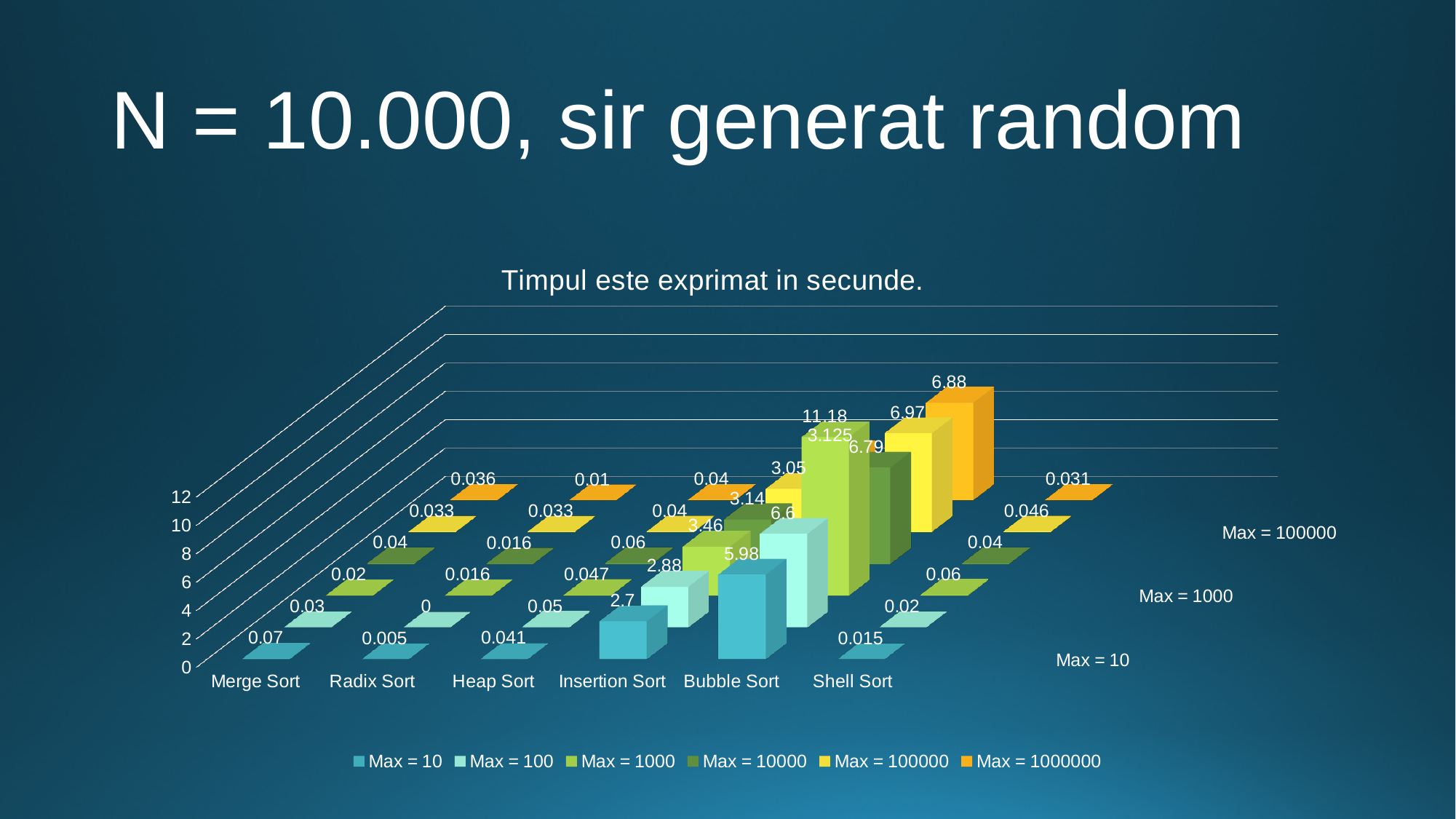

# N = 10.000, sir generat random

[unsupported chart]